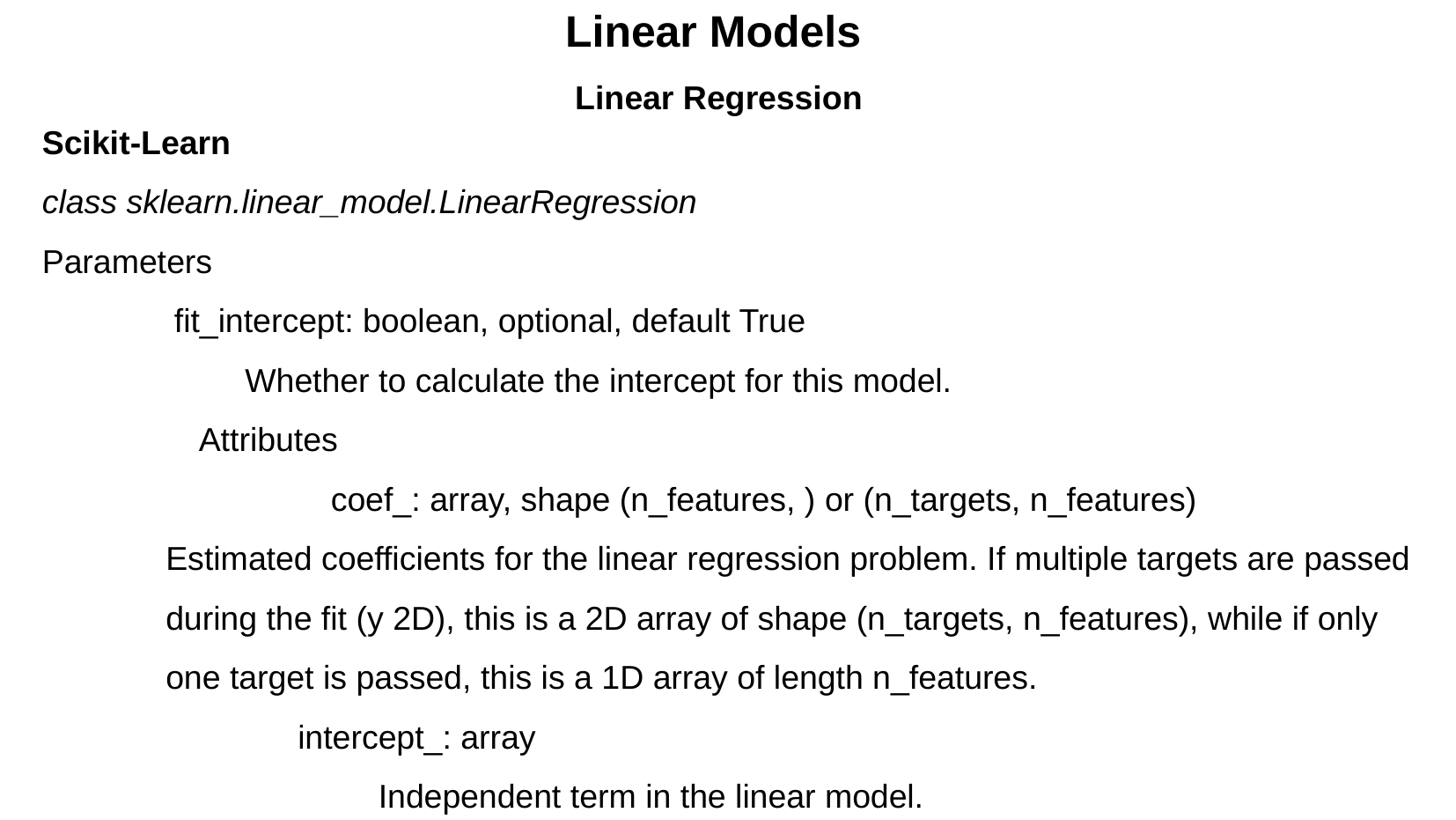

Linear Models
Linear Regression
Scikit-Learn
class sklearn.linear_model.LinearRegression
Parameters
	fit_intercept: boolean, optional, default True
     Whether to calculate the intercept for this model.
Attributes
	coef_: array, shape (n_features, ) or (n_targets, n_features)
Estimated coefficients for the linear regression problem. If multiple targets are passed during the fit (y 2D), this is a 2D array of shape (n_targets, n_features), while if only one target is passed, this is a 1D array of length n_features.
 	intercept_: array
                       Independent term in the linear model.